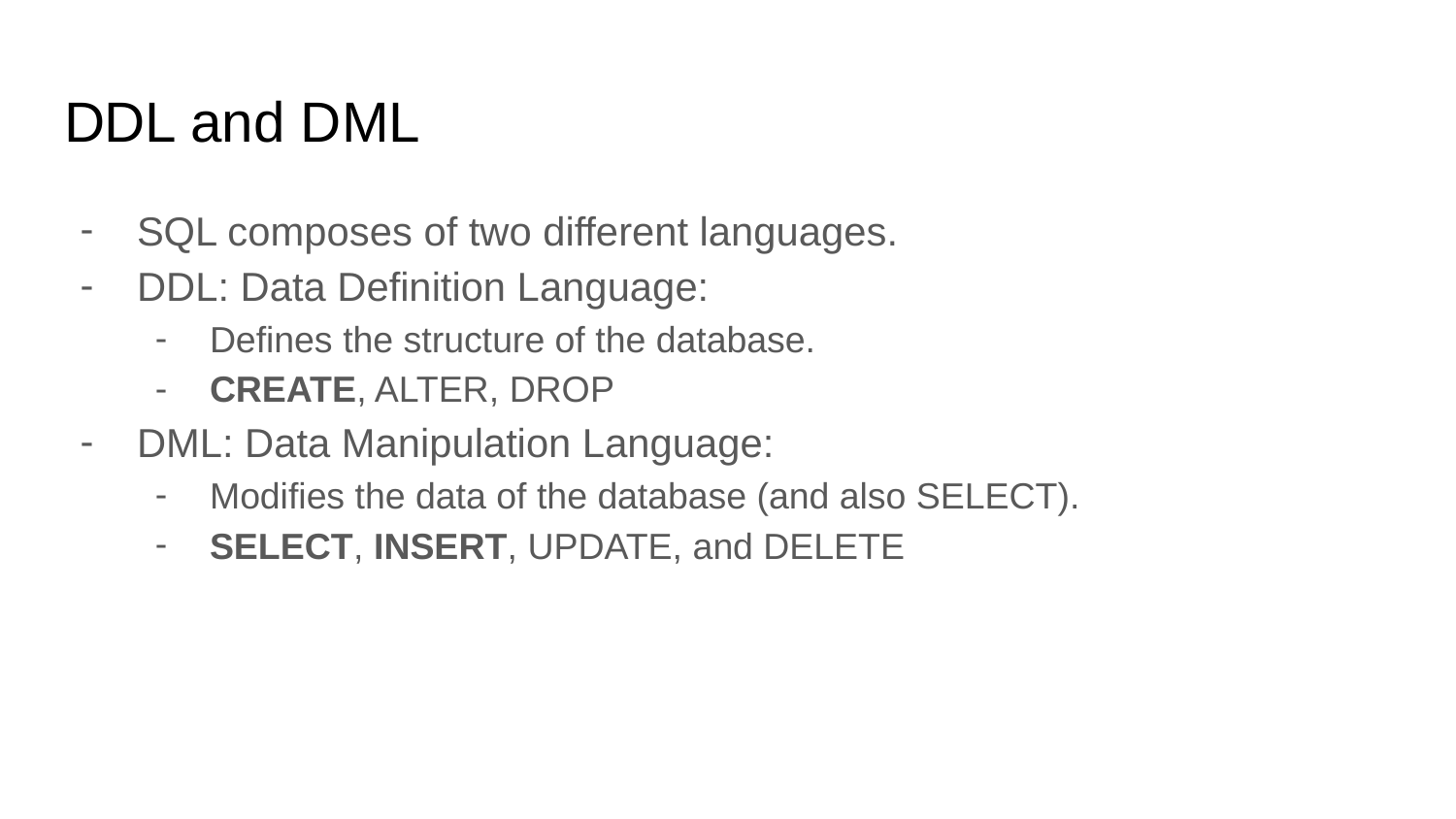

# DDL and DML
SQL composes of two different languages.
DDL: Data Definition Language:
Defines the structure of the database.
CREATE, ALTER, DROP
DML: Data Manipulation Language:
Modifies the data of the database (and also SELECT).
SELECT, INSERT, UPDATE, and DELETE